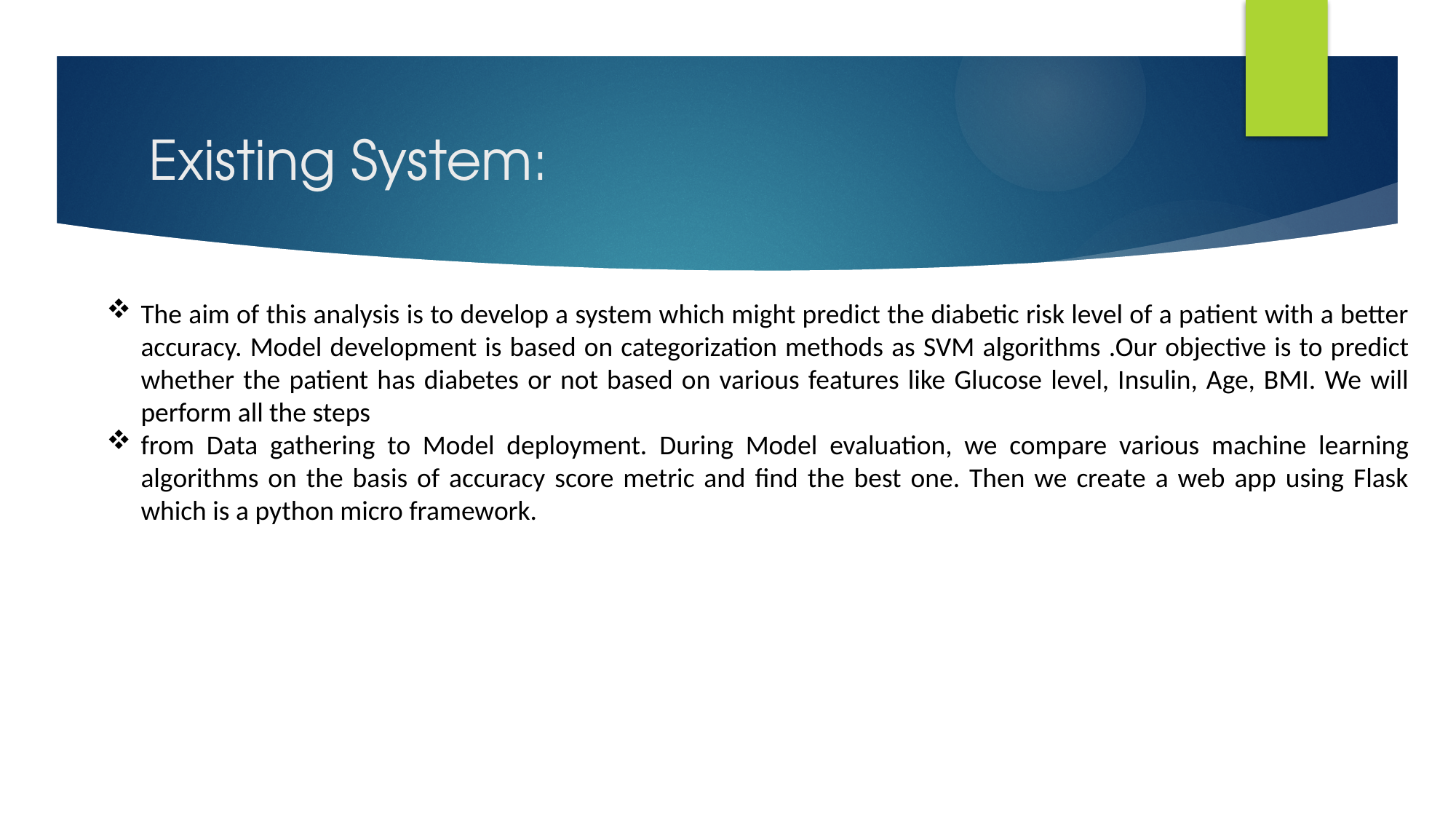

# Existing System:
The aim of this analysis is to develop a system which might predict the diabetic risk level of a patient with a better accuracy. Model development is based on categorization methods as SVM algorithms .Our objective is to predict whether the patient has diabetes or not based on various features like Glucose level, Insulin, Age, BMI. We will perform all the steps
from Data gathering to Model deployment. During Model evaluation, we compare various machine learning algorithms on the basis of accuracy score metric and find the best one. Then we create a web app using Flask which is a python micro framework.